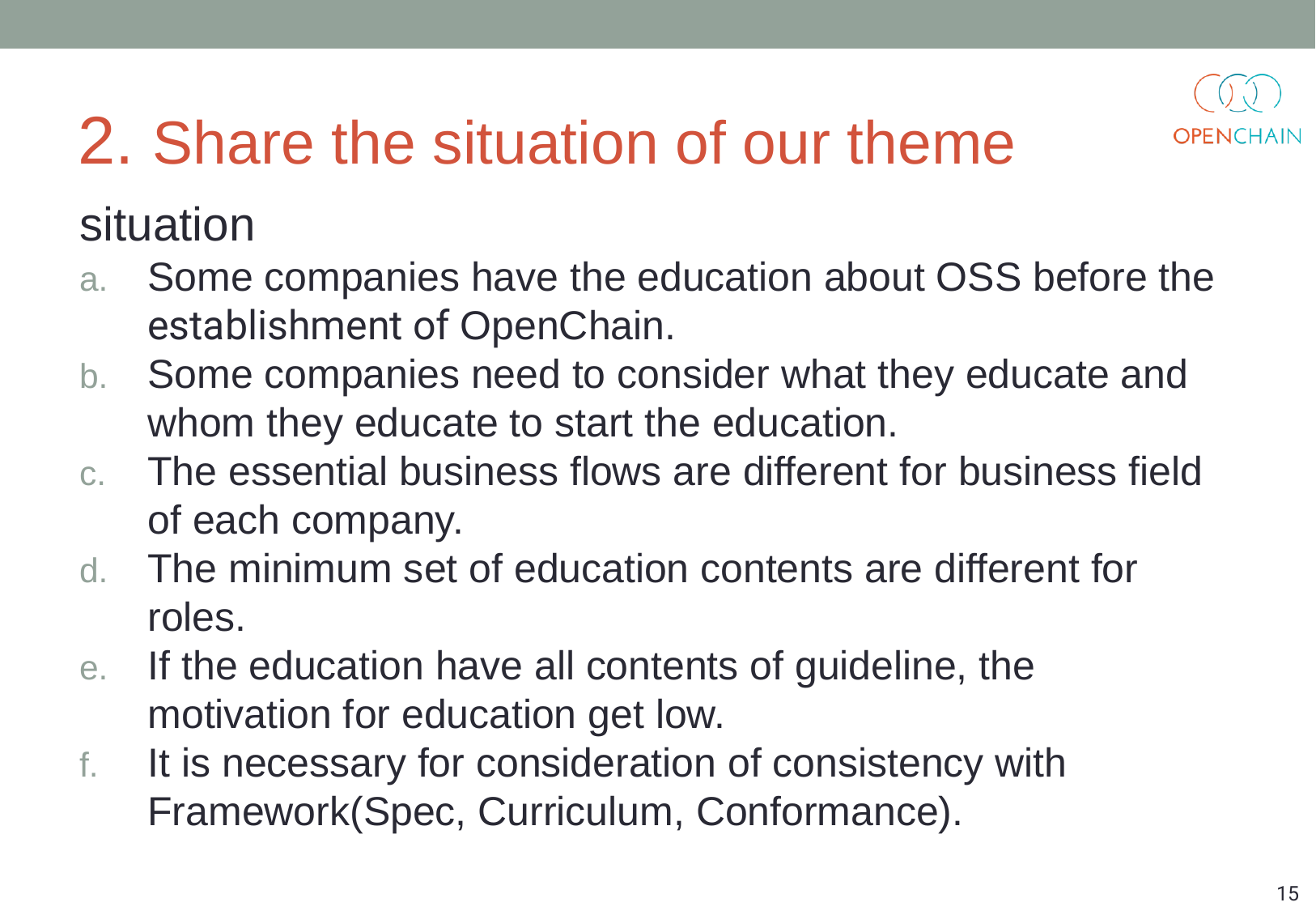

# 2. Share the situation of our theme
situation
Some companies have the education about OSS before the establishment of OpenChain.
Some companies need to consider what they educate and whom they educate to start the education.
The essential business flows are different for business field of each company.
The minimum set of education contents are different for roles.
If the education have all contents of guideline, the  motivation for education get low.
It is necessary for consideration of consistency with  Framework(Spec, Curriculum, Conformance).
15